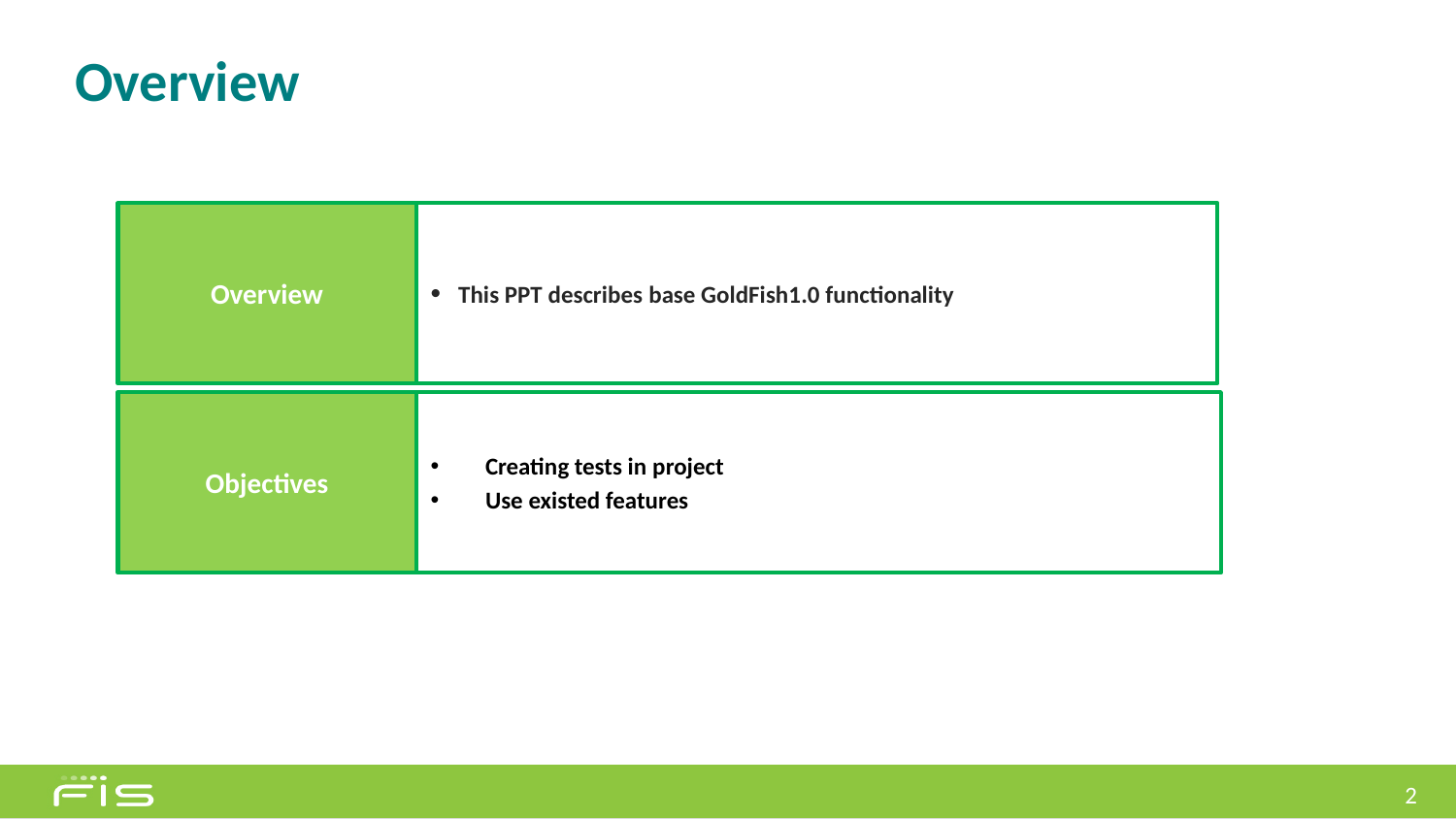

# Overview
Overview
This PPT describes base GoldFish1.0 functionality

Objectives
Creating tests in project
Use existed features

2